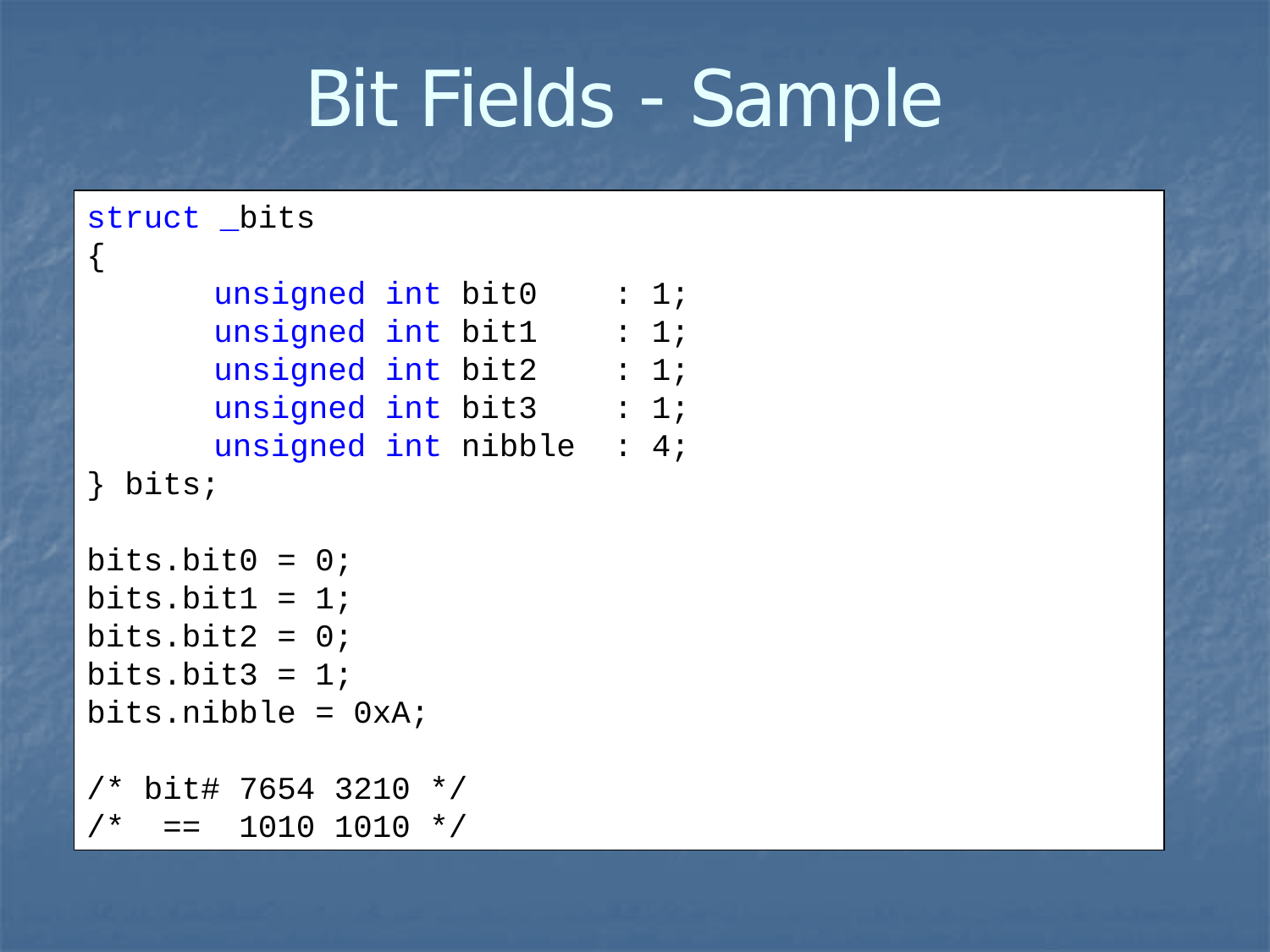

# Bit Fields - Sample
struct _bits
{
	unsigned int bit0    : 1;
	unsigned int bit1    : 1;
	unsigned int bit2    : 1;
	unsigned int bit3    : 1;
	unsigned int nibble  : 4;
} bits;

bits.bit0 = 0;
bits.bit1 = 1;
bits.bit2 = 0;
bits.bit3 = 1;
bits.nibble = 0xA;

/* bit# 7654 3210 */
/*  ==  1010 1010 */